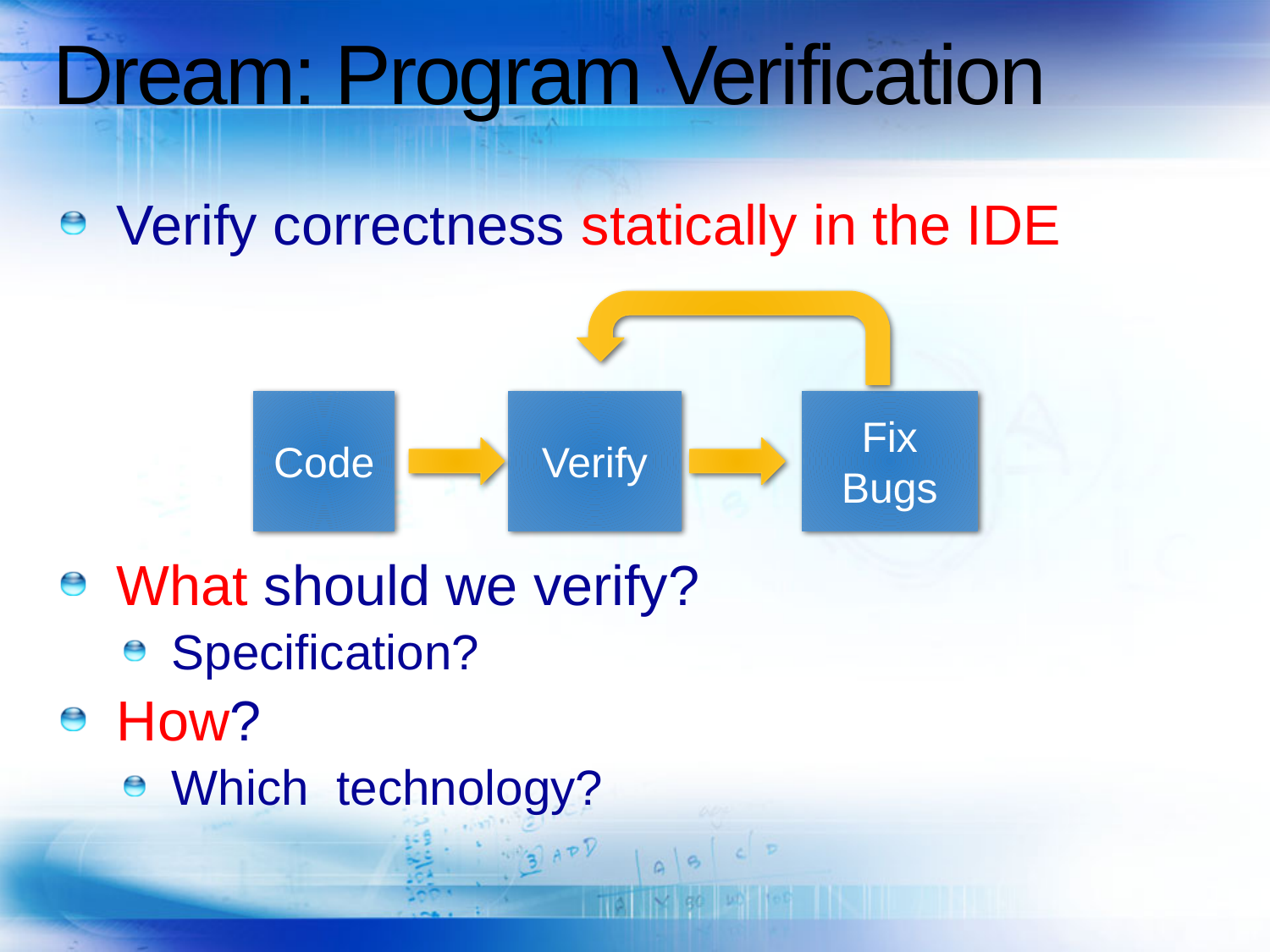

# Dream: Program Verification
Verify correctness statically in the IDE

What should we verify?
Specification?
How?
Which  technology?

Code
Verify
Fix
Bugs